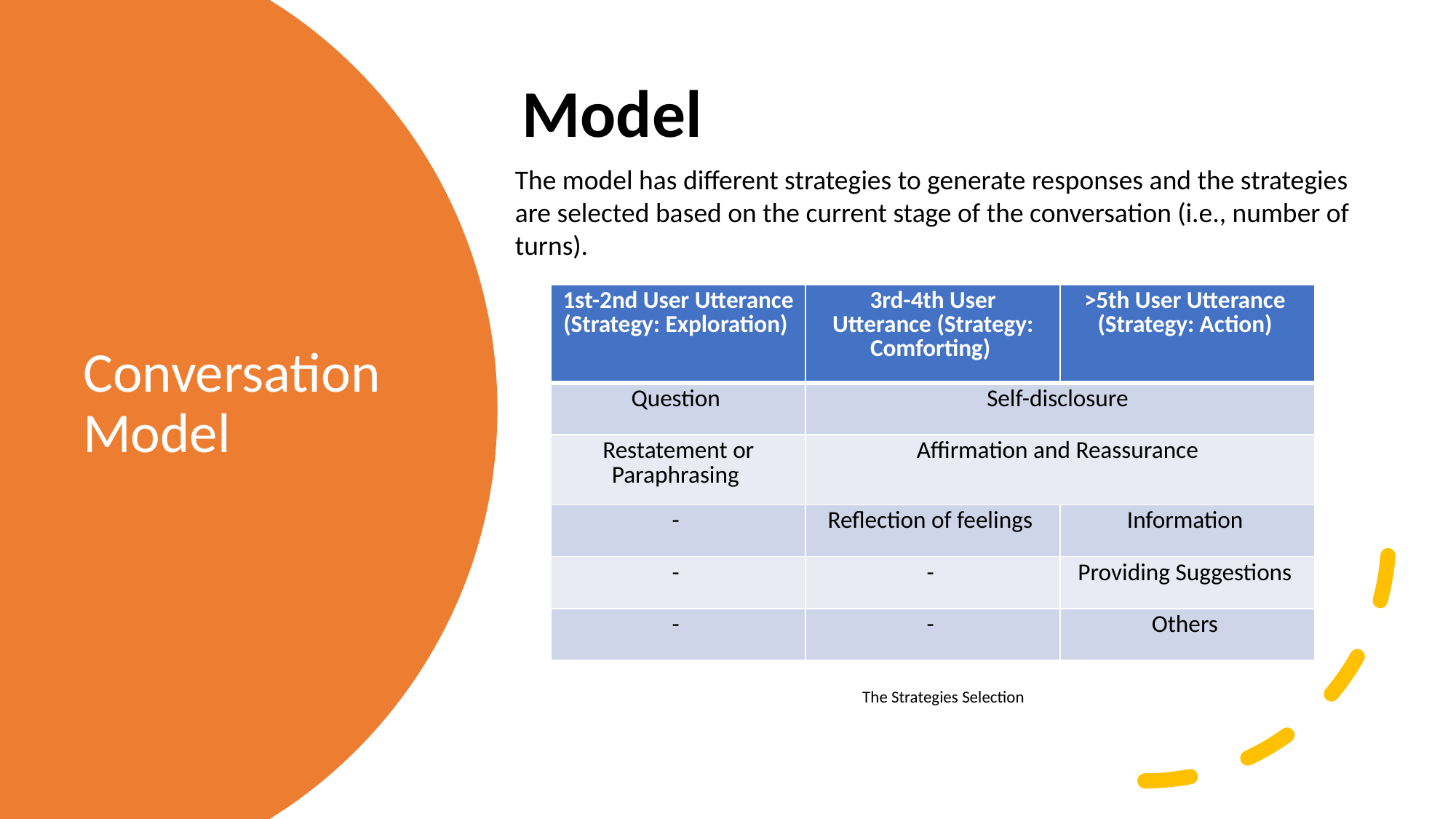

Model
# Conversation Model
The model has different strategies to generate responses and the strategies are selected based on the current stage of the conversation (i.e., number of turns).
| 1st-2nd User Utterance (Strategy: Exploration) | 3rd-4th User Utterance (Strategy: Comforting) | >5th User Utterance  (Strategy: Action) |
| --- | --- | --- |
| Question | Self-disclosure |  |
| Restatement or Paraphrasing | Affirmation and Reassurance |  |
| - | Reflection of feelings | Information |
| - | - | Providing Suggestions |
| - | - | Others |

The Strategies Selection